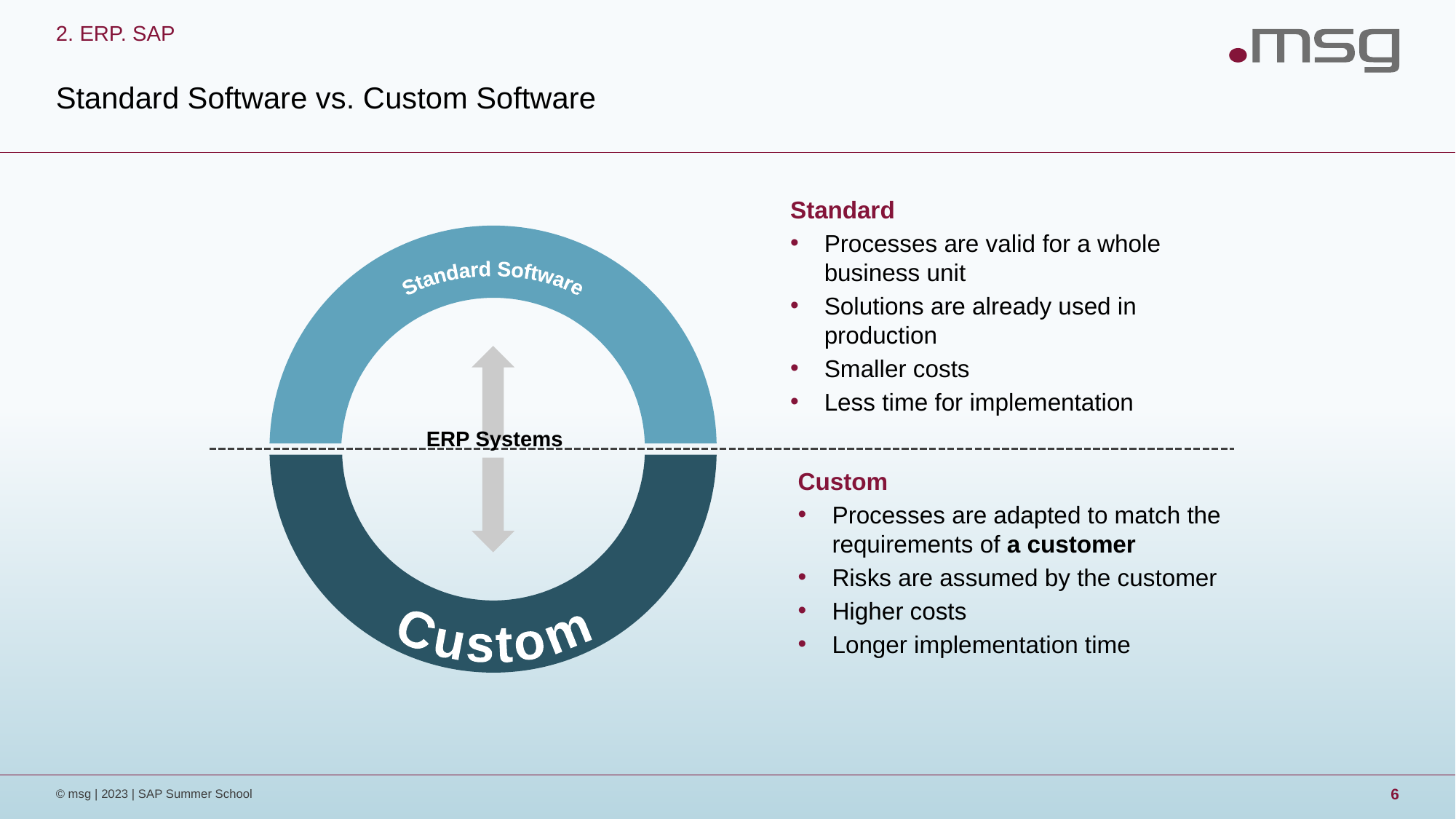

2. ERP. SAP
# Standard Software vs. Custom Software
Standard
Processes are valid for a whole business unit
Solutions are already used in production
Smaller costs
Less time for implementation

Standard Software

Custom
ERP Systems
Custom
Processes are adapted to match the requirements of a customer
Risks are assumed by the customer
Higher costs
Longer implementation time

© msg | 2023 | SAP Summer School
6